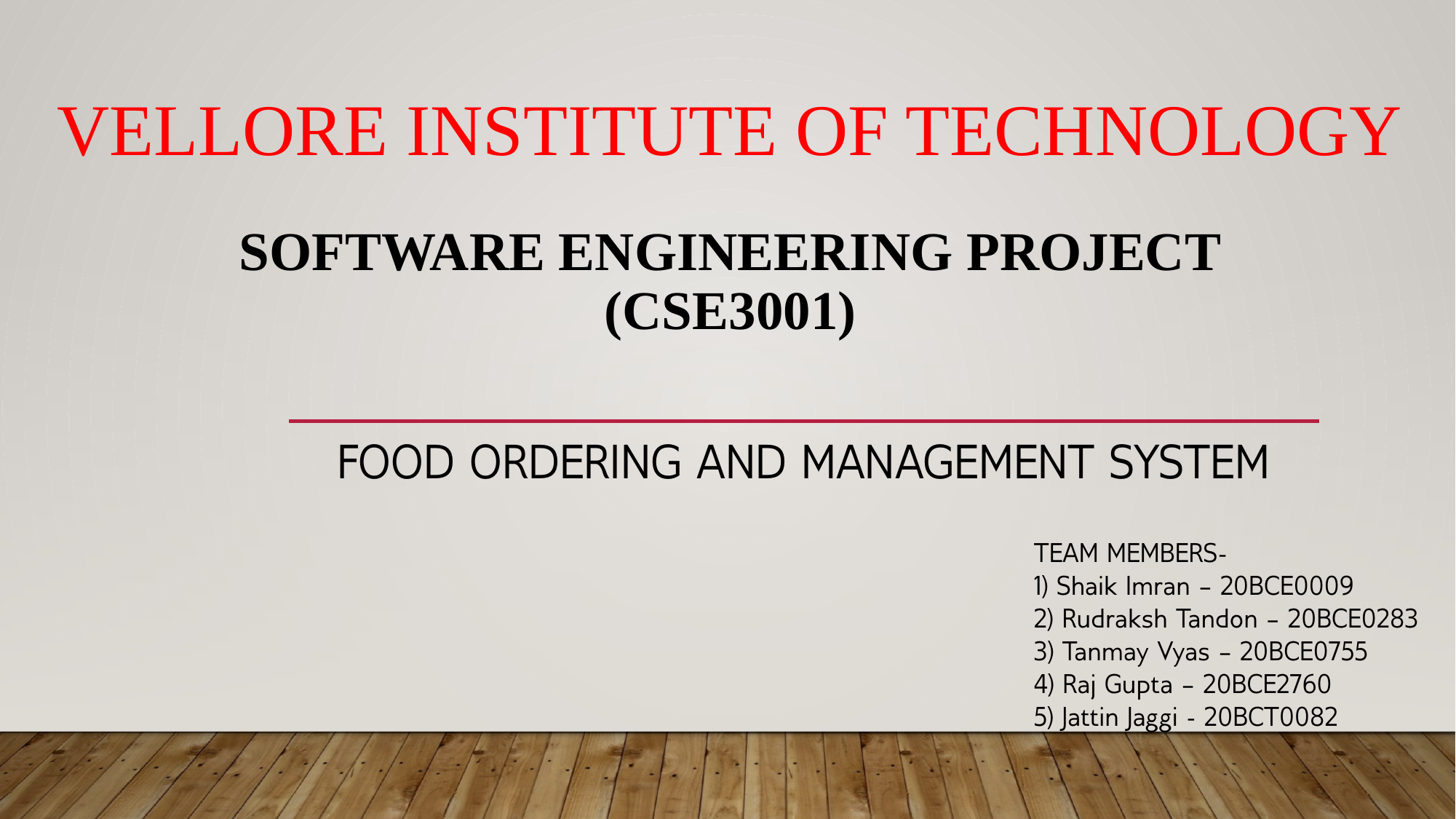

# VELLORE INSTITUTE OF TECHNOLOGY SOFTWARE ENGINEERING PROJECT (CSE3001)
FOOD ORDERING AND MANAGEMENT SYSTEM
TEAM MEMBERS-
1) Shaik Imran – 20BCE0009
2) Rudraksh Tandon – 20BCE0283
3) Tanmay Vyas – 20BCE0755
4) Raj Gupta – 20BCE2760
5) Jattin Jaggi - 20BCT0082